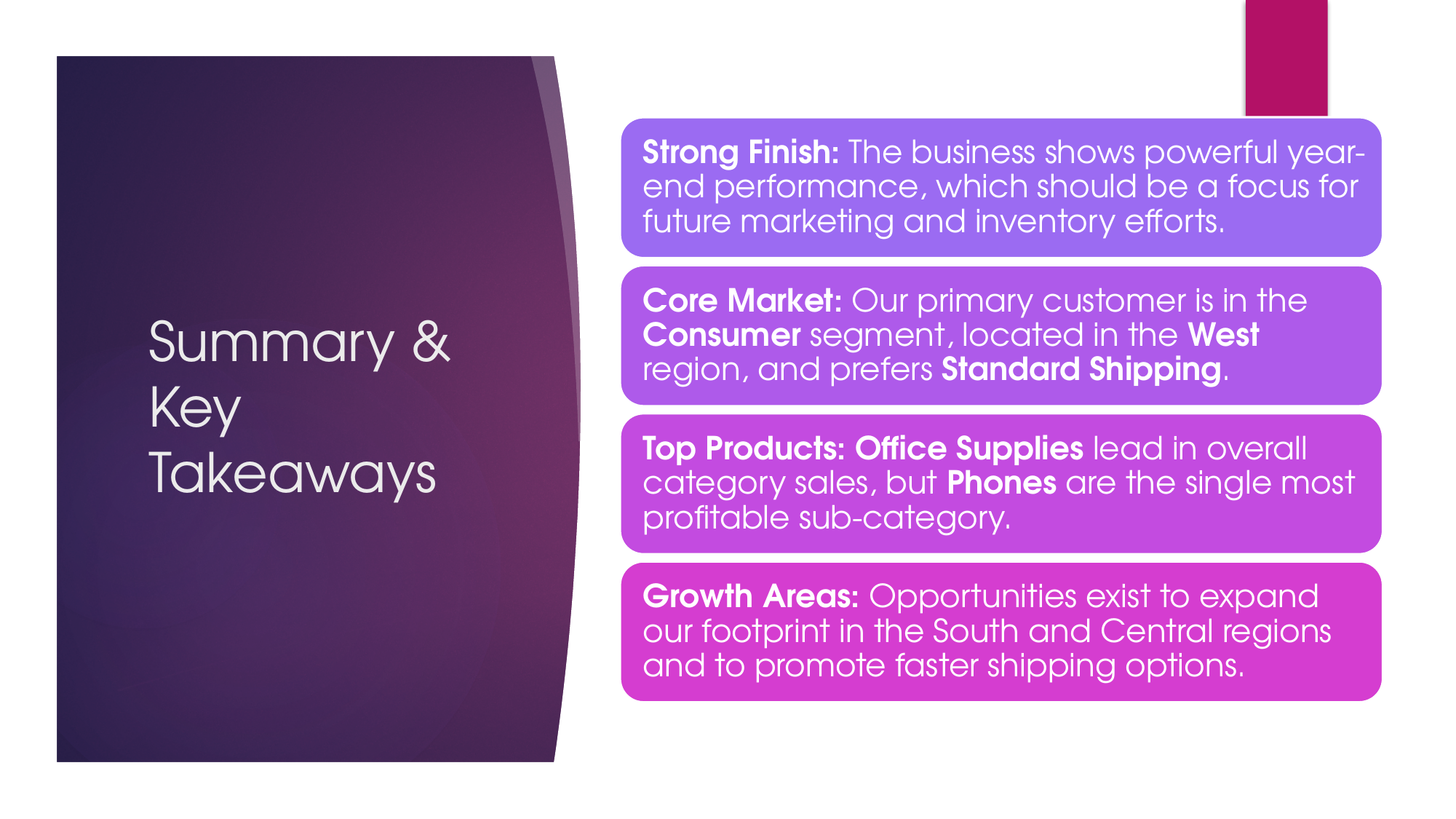

Strong Finish: The business shows powerful year-end performance, which should be a focus for future marketing and inventory efforts.
Core Market: Our primary customer is in the Consumer segment, located in the West region, and prefers Standard Shipping.
Top Products: Office Supplies lead in overall category sales, but Phones are the single most profitable sub-category.
Growth Areas: Opportunities exist to expand our footprint in the South and Central regions and to promote faster shipping options.
# Summary & Key Takeaways